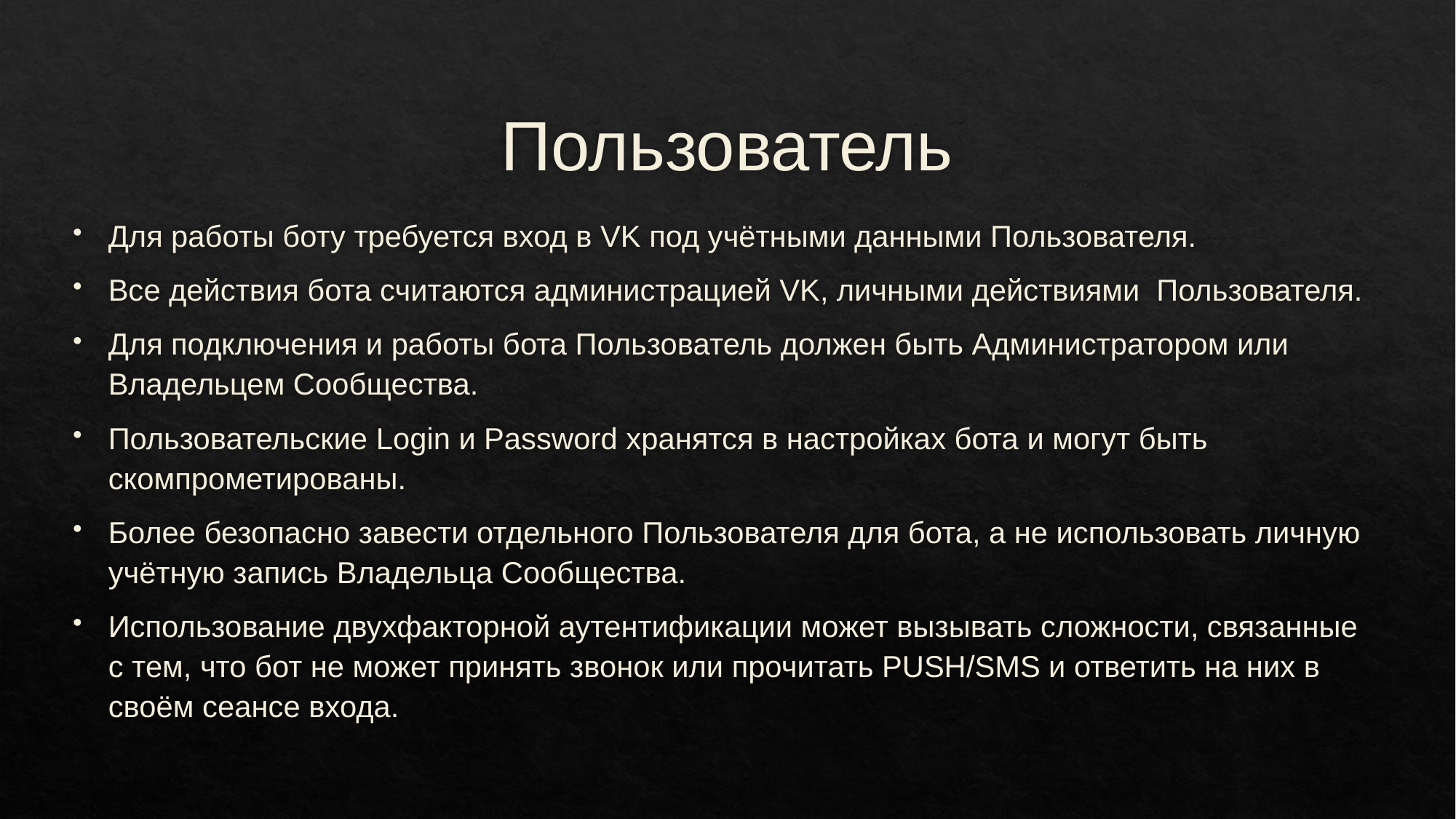

# Пользователь
Для работы боту требуется вход в VK под учётными данными Пользователя.
Все действия бота считаются администрацией VK, личными действиями  Пользователя.
Для подключения и работы бота Пользователь должен быть Администратором или Владельцем Сообщества.
Пользовательские Login и Password хранятся в настройках бота и могут быть скомпрометированы.
Более безопасно завести отдельного Пользователя для бота, а не использовать личную учётную запись Владельца Сообщества.
Использование двухфакторной аутентификации может вызывать сложности, связанные с тем, что бот не может принять звонок или прочитать PUSH/SMS и ответить на них в своём сеансе входа.